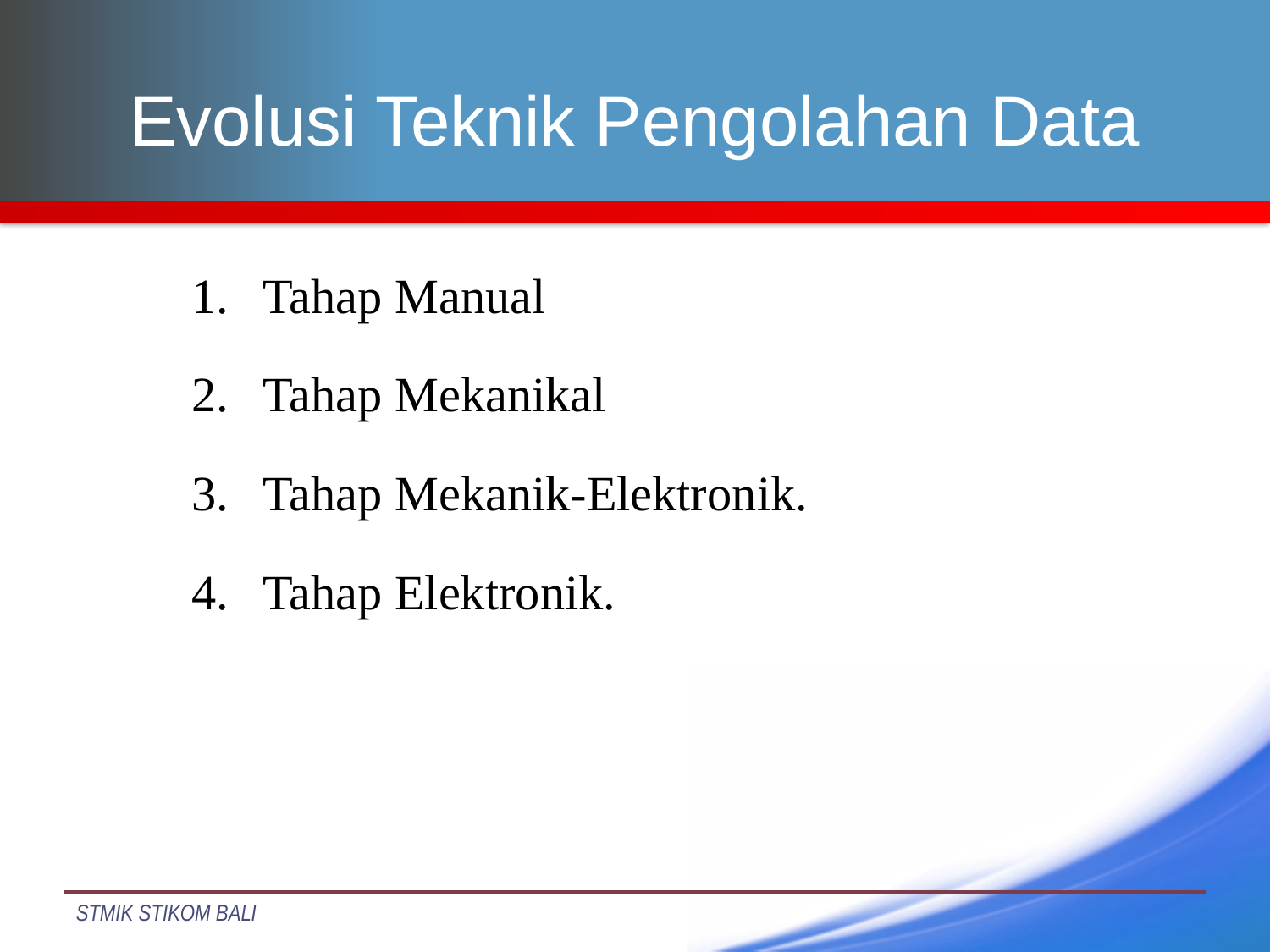

# Evolusi Teknik Pengolahan Data
Tahap Manual
Tahap Mekanikal
Tahap Mekanik-Elektronik.
Tahap Elektronik.